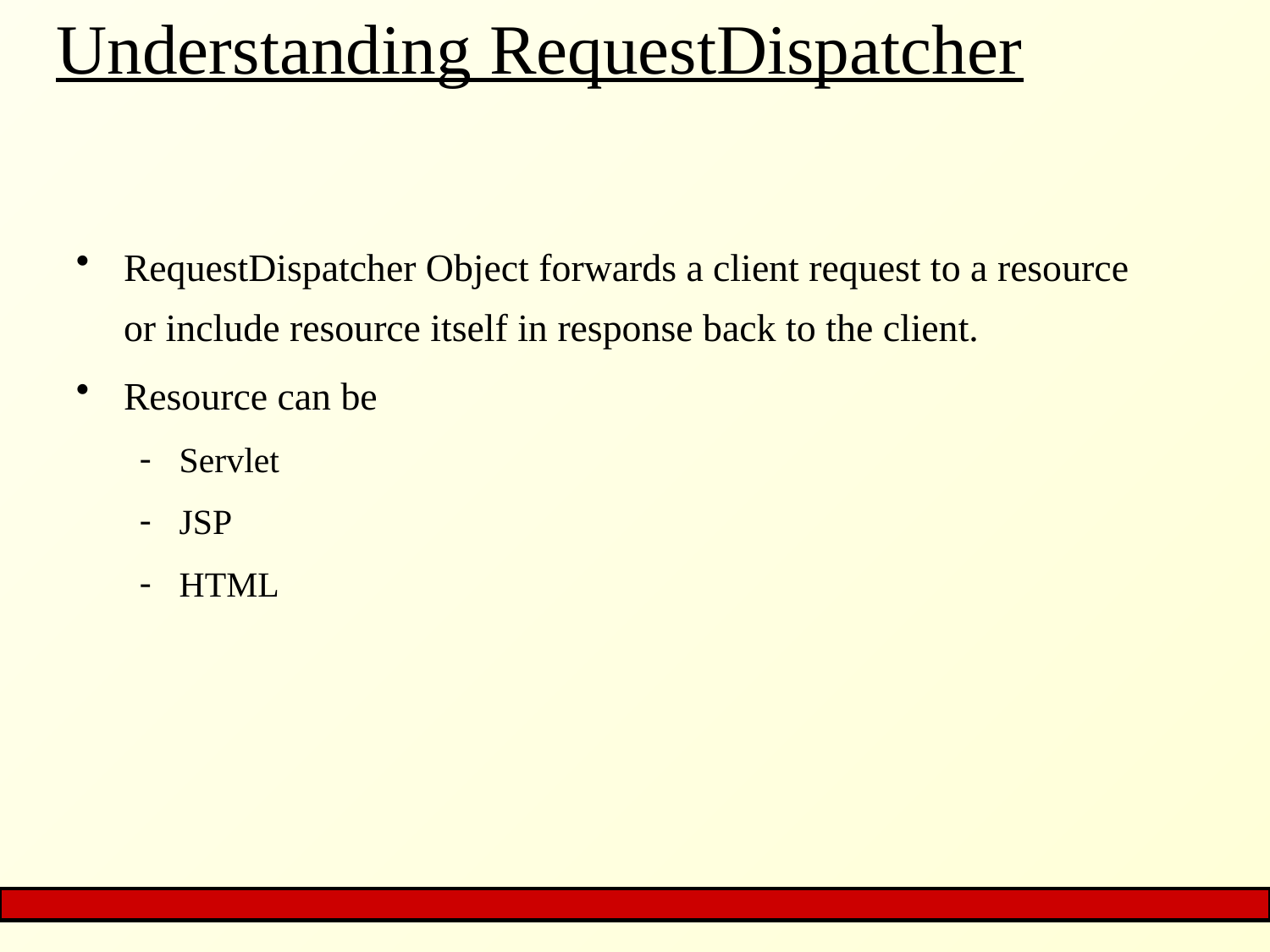

# Understanding RequestDispatcher
RequestDispatcher Object forwards a client request to a resource or include resource itself in response back to the client.
Resource can be
Servlet
JSP
HTML